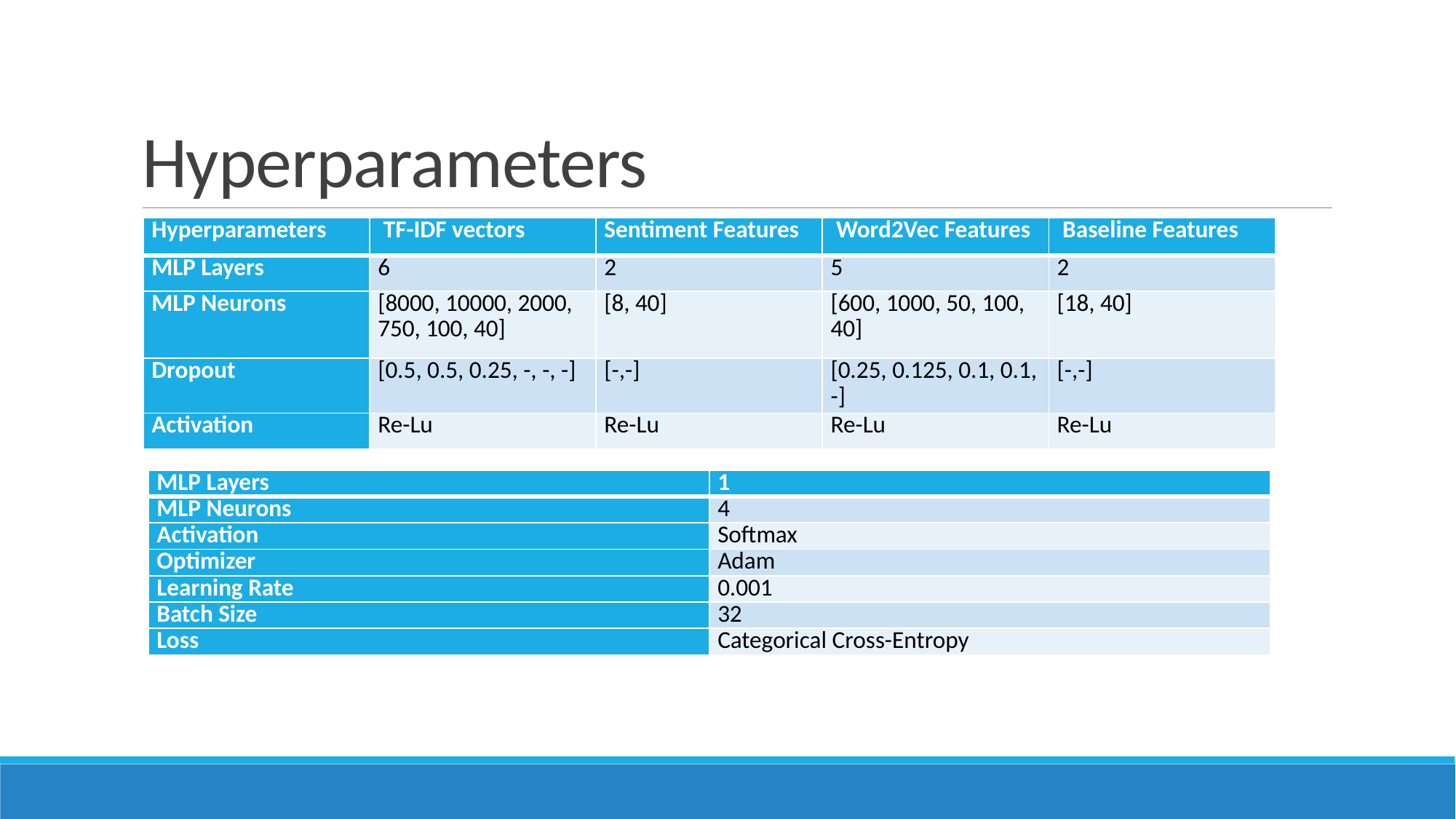

# Hyperparameters
| Hyperparameters | TF-IDF vectors | Sentiment Features | Word2Vec Features | Baseline Features |
| --- | --- | --- | --- | --- |
| MLP Layers | 6 | 2 | 5 | 2 |
| MLP Neurons | [8000, 10000, 2000, 750, 100, 40] | [8, 40] | [600, 1000, 50, 100, 40] | [18, 40] |
| Dropout | [0.5, 0.5, 0.25, -, -, -] | [-,-] | [0.25, 0.125, 0.1, 0.1, -] | [-,-] |
| Activation | Re-Lu | Re-Lu | Re-Lu | Re-Lu |
| MLP Layers | 1 |
| --- | --- |
| MLP Neurons | 4 |
| Activation | Softmax |
| Optimizer | Adam |
| Learning Rate | 0.001 |
| Batch Size | 32 |
| Loss | Categorical Cross-Entropy |